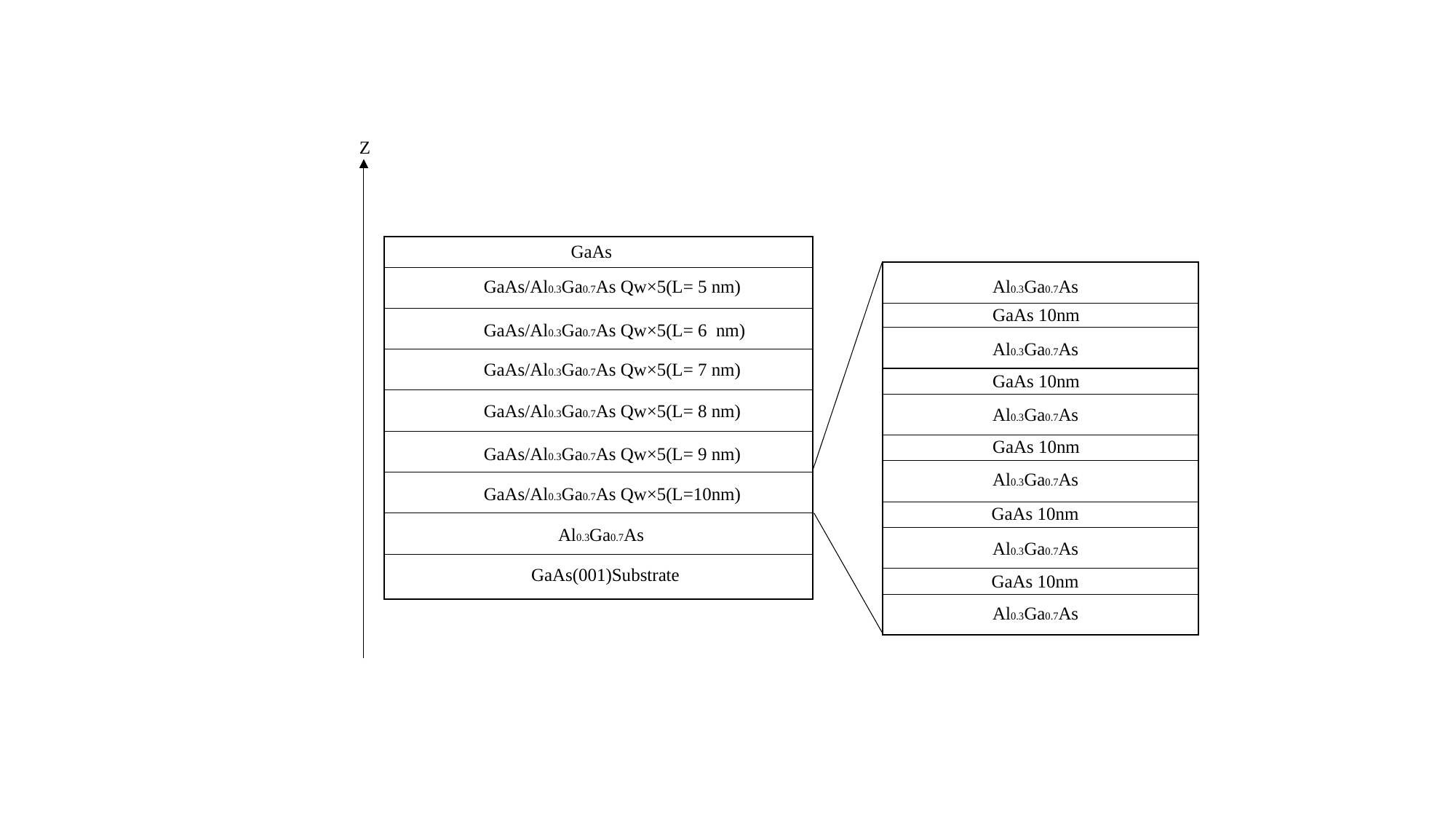

Z
GaAs

GaAs/Al0.3Ga0.7As Qw×5(L= 5 nm)
Al0.3Ga0.7As
GaAs 10nm
GaAs/Al0.3Ga0.7As Qw×5(L= 6  nm)
Al0.3Ga0.7As
GaAs/Al0.3Ga0.7As Qw×5(L= 7 nm)
GaAs 10nm
GaAs/Al0.3Ga0.7As Qw×5(L= 8 nm)
Al0.3Ga0.7As
GaAs 10nm
GaAs/Al0.3Ga0.7As Qw×5(L= 9 nm)
Al0.3Ga0.7As
GaAs/Al0.3Ga0.7As Qw×5(L=10nm)
GaAs 10nm
Al0.3Ga0.7As
Al0.3Ga0.7As
GaAs(001)Substrate
GaAs 10nm
Al0.3Ga0.7As